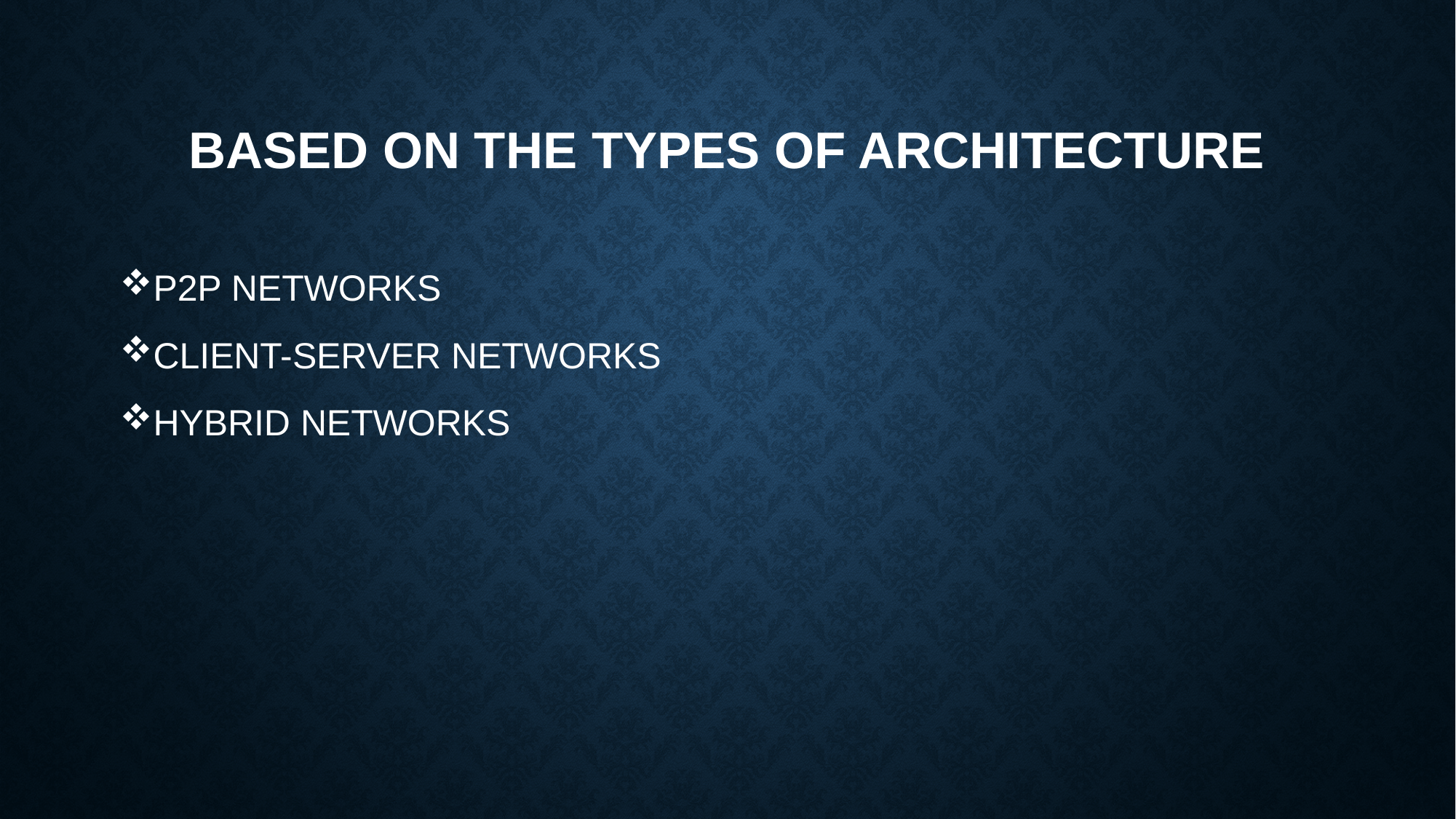

# BASED ON THE TYPES OF ARCHITECTURE
P2P NETWORKS
CLIENT-SERVER NETWORKS
HYBRID NETWORKS